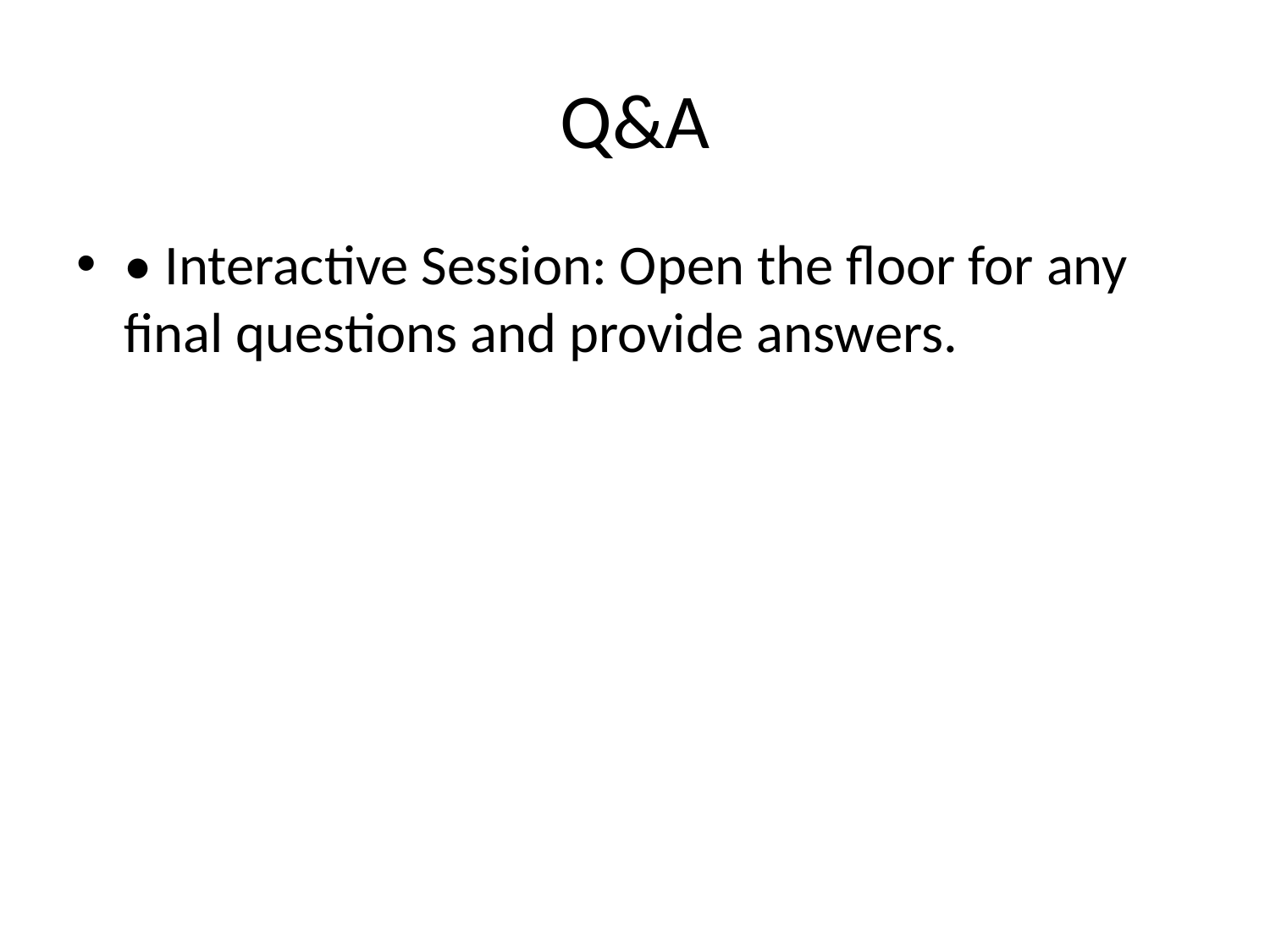

# Q&A
• Interactive Session: Open the floor for any final questions and provide answers.